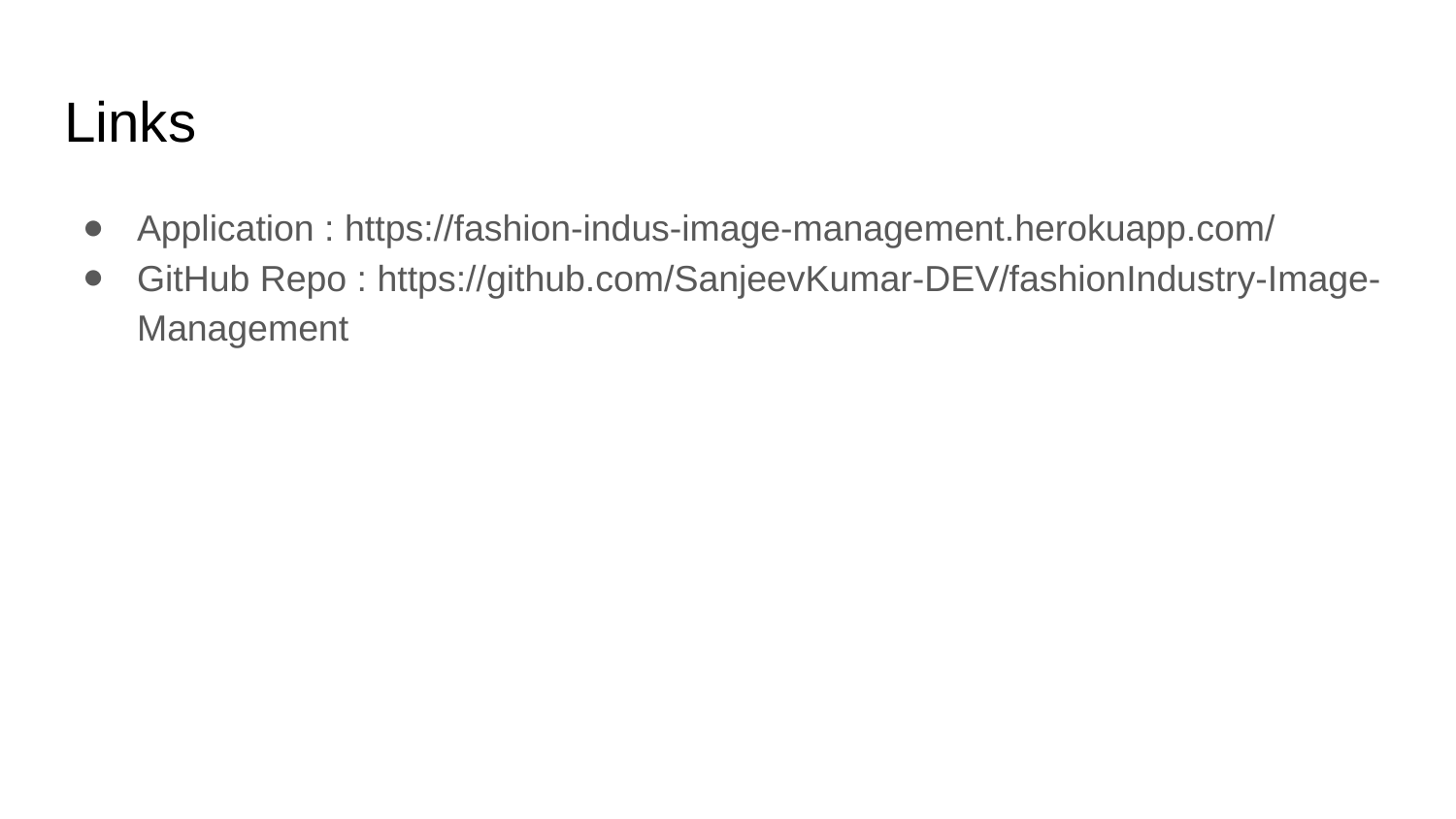

# Links
Application : https://fashion-indus-image-management.herokuapp.com/
GitHub Repo : https://github.com/SanjeevKumar-DEV/fashionIndustry-Image-Management